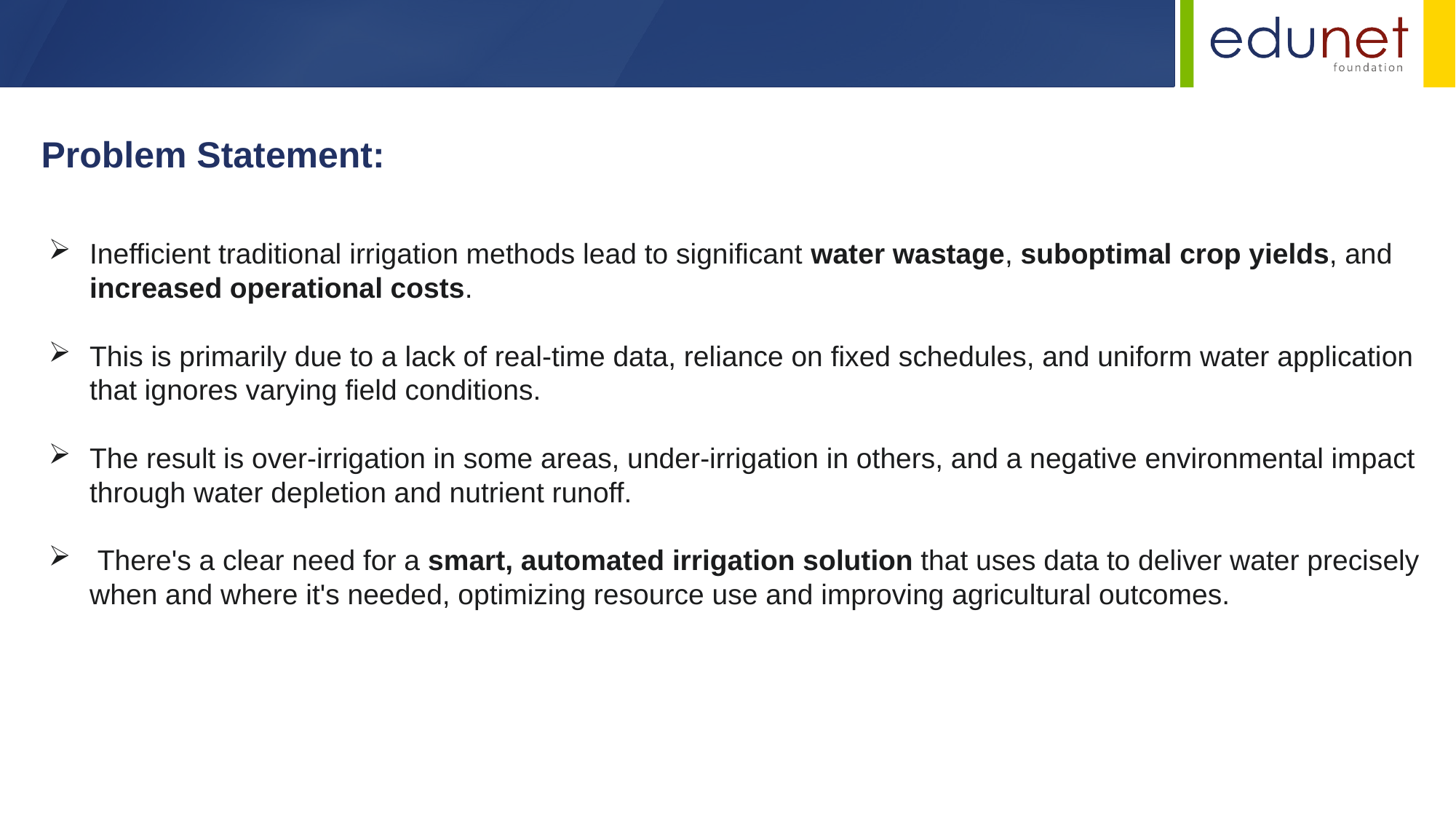

Problem Statement:
Inefficient traditional irrigation methods lead to significant water wastage, suboptimal crop yields, and increased operational costs.

This is primarily due to a lack of real-time data, reliance on fixed schedules, and uniform water application that ignores varying field conditions.

The result is over-irrigation in some areas, under-irrigation in others, and a negative environmental impact through water depletion and nutrient runoff.

 There's a clear need for a smart, automated irrigation solution that uses data to deliver water precisely when and where it's needed, optimizing resource use and improving agricultural outcomes.